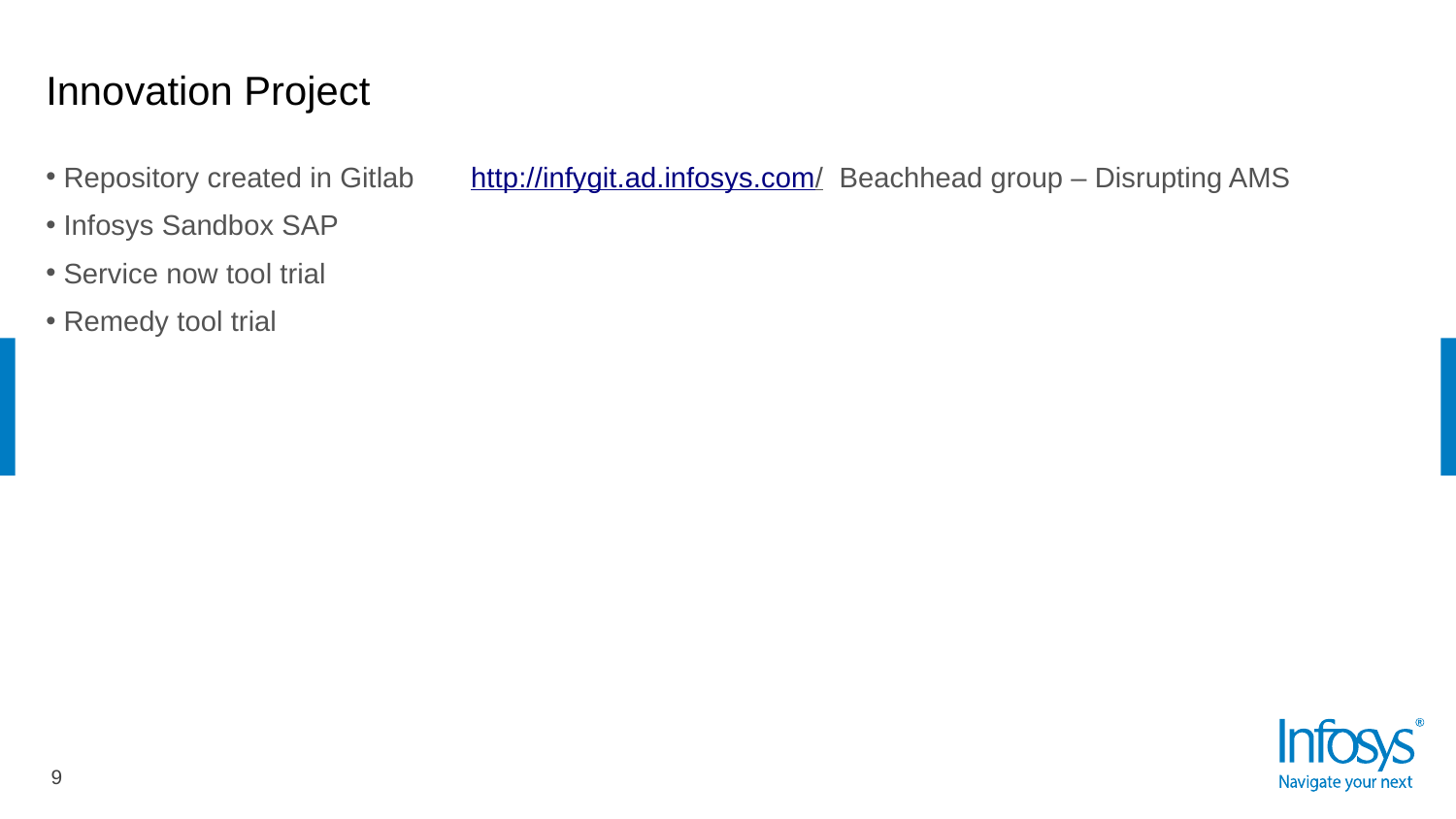

# Innovation Project
Repository created in Gitlab       http://infygit.ad.infosys.com/  Beachhead group – Disrupting AMS
Infosys Sandbox SAP
Service now tool trial
Remedy tool trial

9